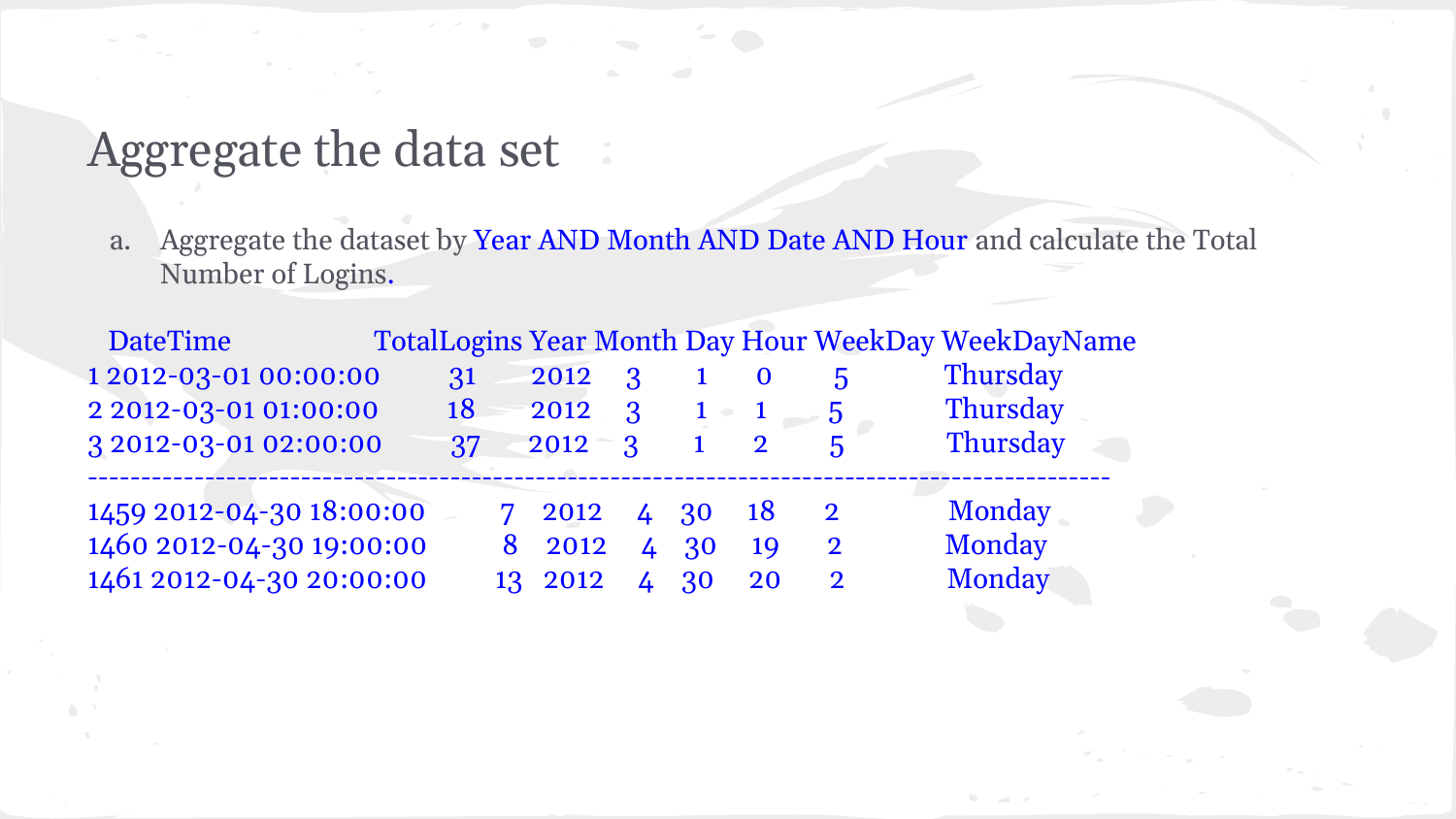

# Aggregate the data set
Aggregate the dataset by Year AND Month AND Date AND Hour and calculate the Total Number of Logins.

   DateTime                     TotalLogins Year Month Day Hour WeekDay WeekDayName
1 2012-03-01 00:00:00          31        2012     3        1       0         5              Thursday
2 2012-03-01 01:00:00          18        2012     3        1       1         5               Thursday
3 2012-03-01 02:00:00          37       2012     3        1       2         5               Thursday
------------------------------------------------------------------------------------------------
1459 2012-04-30 18:00:00           7    2012     4    30     18       2                Monday
1460 2012-04-30 19:00:00           8    2012     4    30     19       2               Monday
1461 2012-04-30 20:00:00          13   2012     4    30     20       2               Monday